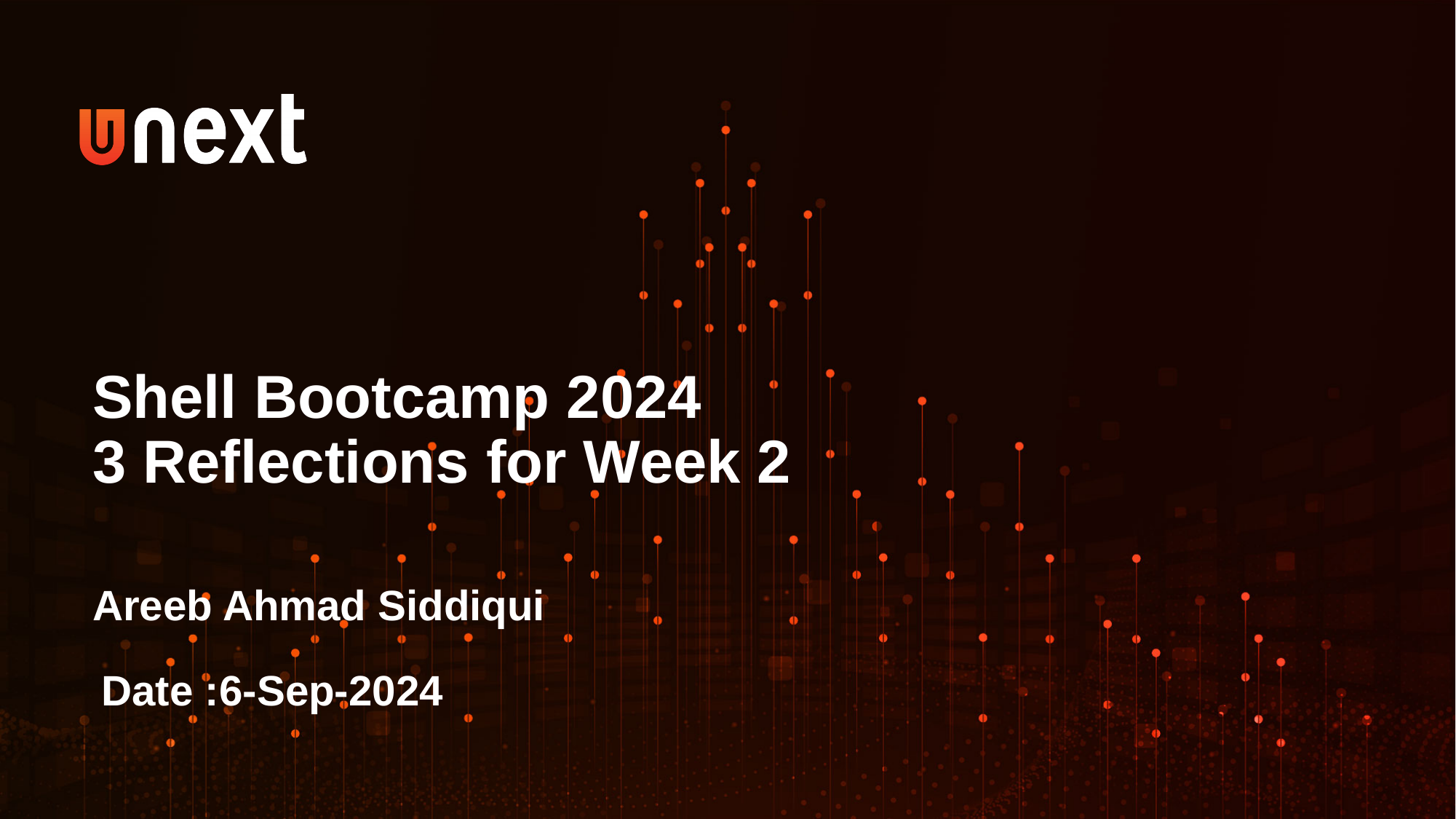

Shell Bootcamp 2024
3 Reflections for Week 2
Areeb Ahmad Siddiqui
Date :6-Sep-2024